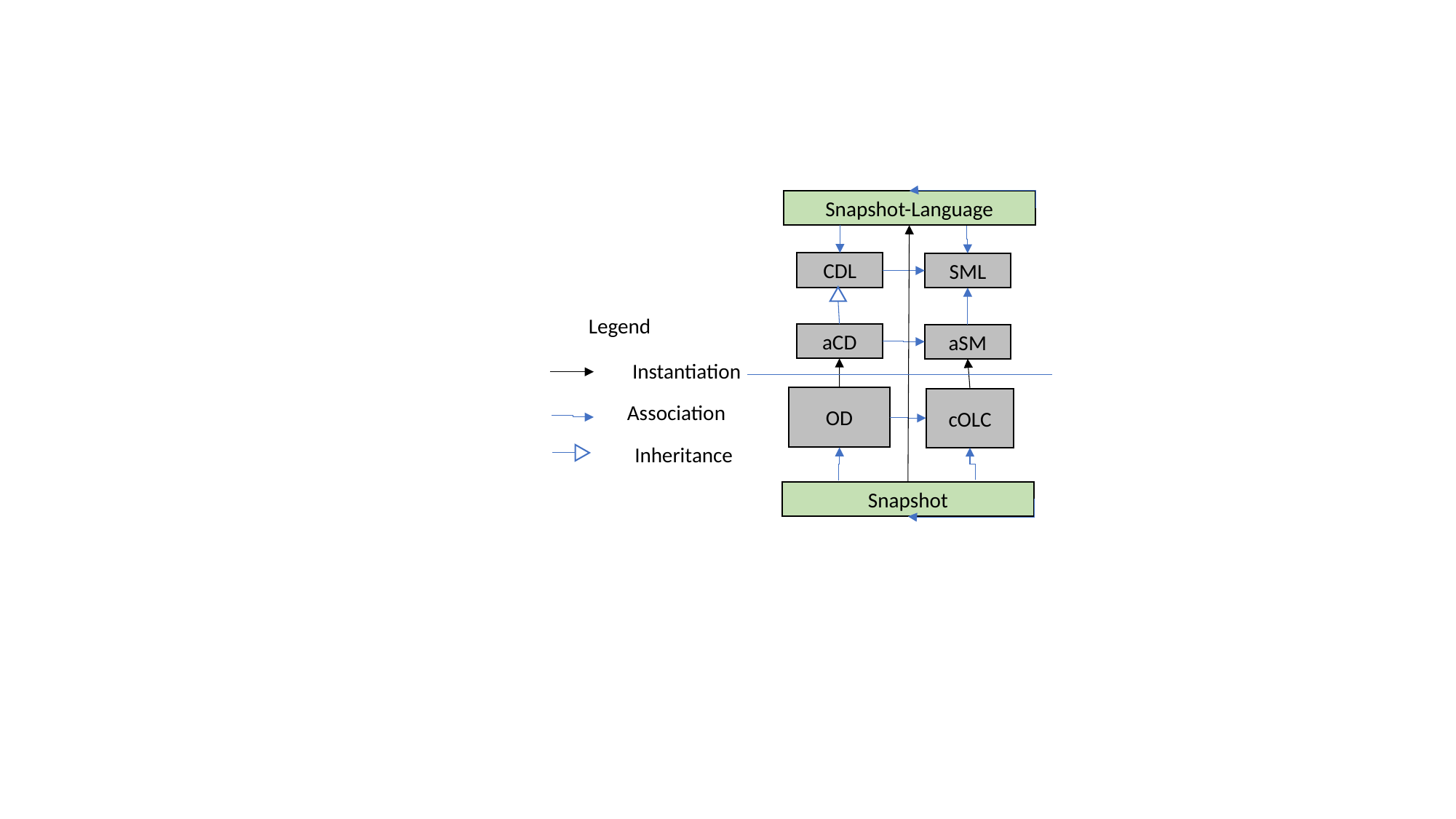

Snapshot-Language
CDL
SML

Legend
aCD
aSM
Instantiation
OD
cOLC
Association
Inheritance

Snapshot